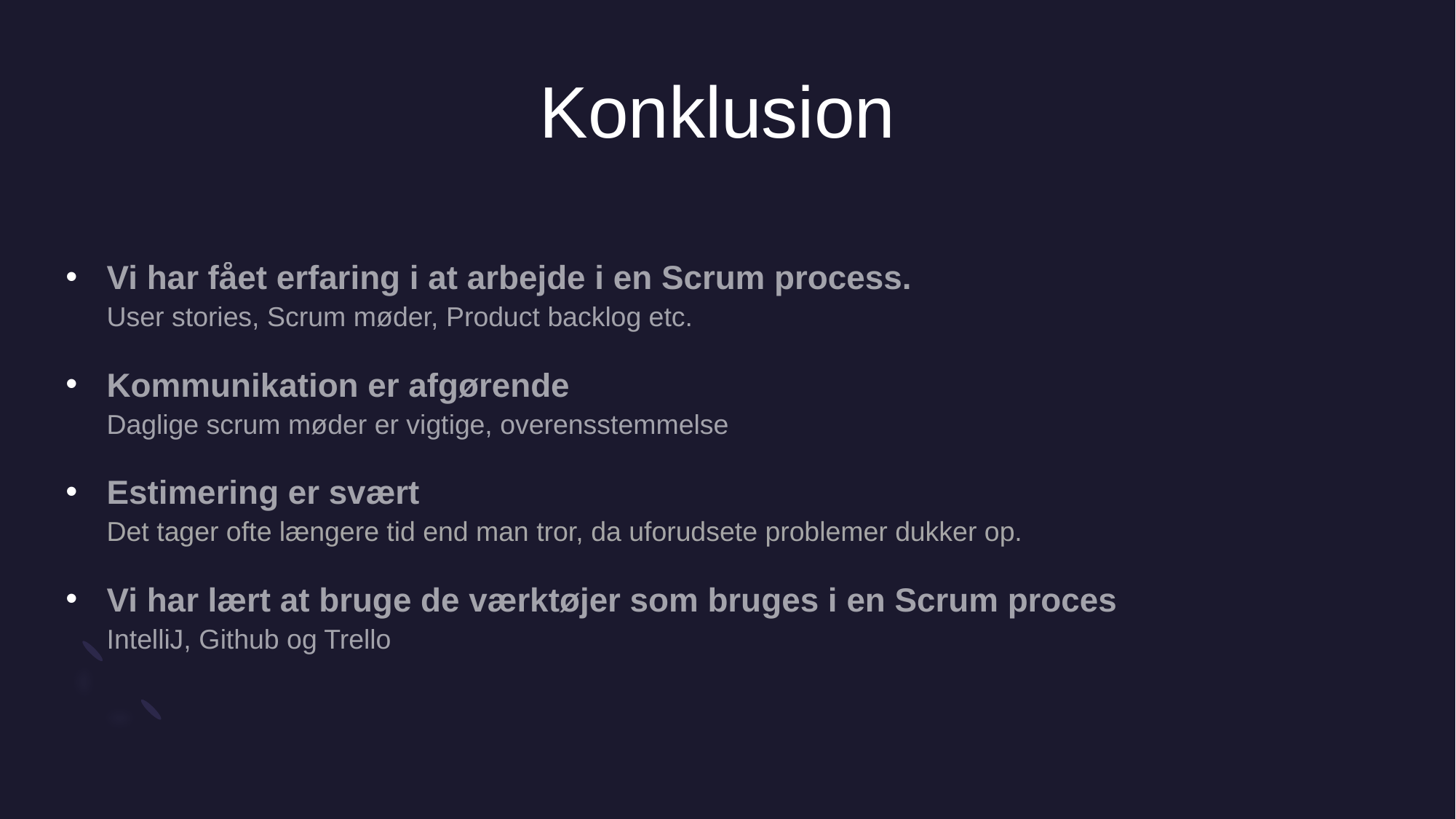

# Konklusion
Vi har fået erfaring i at arbejde i en Scrum process.
User stories, Scrum møder, Product backlog etc.
Komm​unikation er afgørende
Daglige scrum møder er vigtige, overensstemmelse
Estimering er svært
Det tager ofte længere tid end man tror, da uforudsete problemer dukker op.
Vi har lært at bruge de værktøjer som bruges i en Scrum proces
IntelliJ, Github og Trello